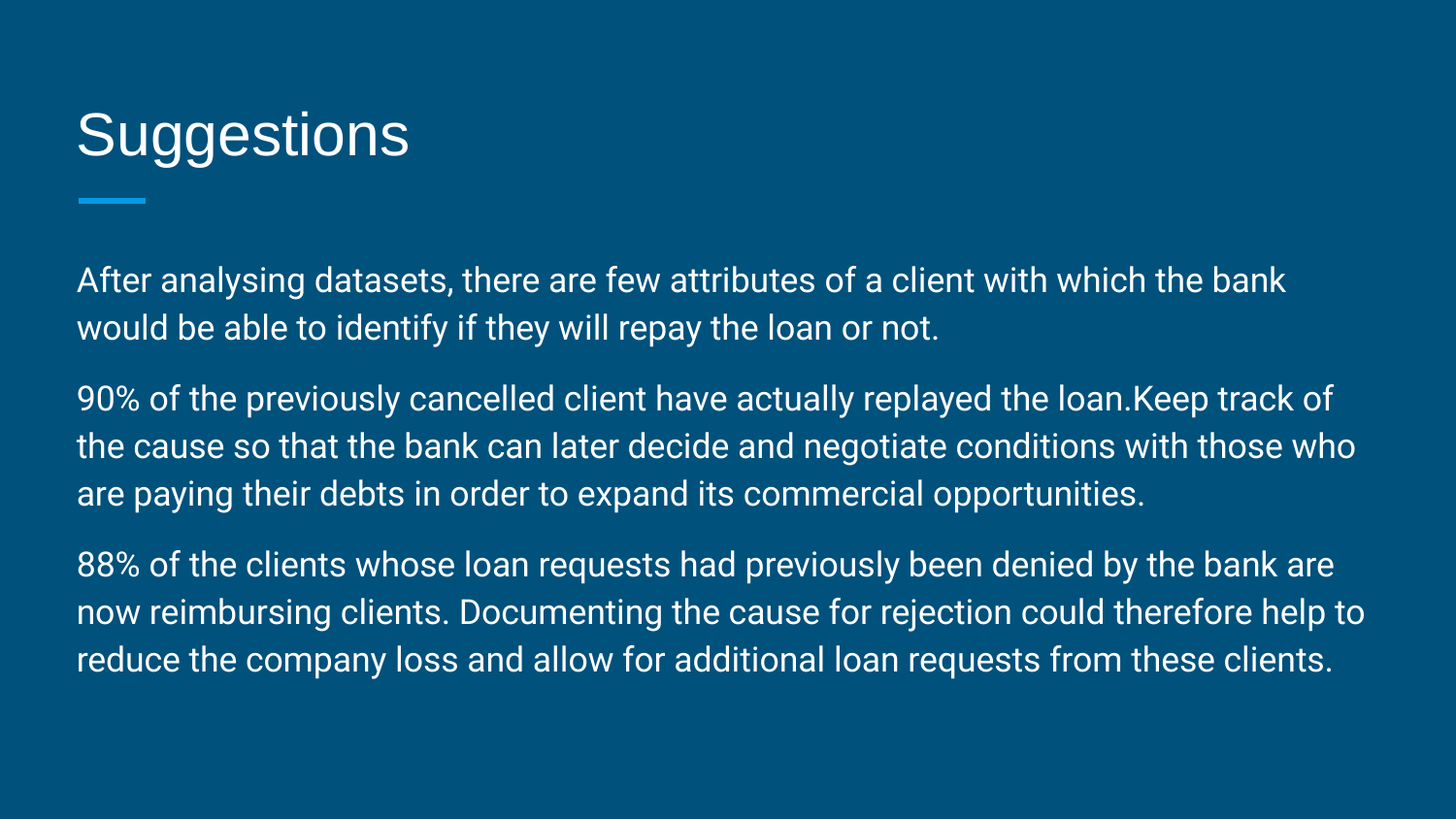

# Suggestions
After analysing datasets, there are few attributes of a client with which the bank would be able to identify if they will repay the loan or not.
90% of the previously cancelled client have actually replayed the loan.Keep track of the cause so that the bank can later decide and negotiate conditions with those who are paying their debts in order to expand its commercial opportunities.
88% of the clients whose loan requests had previously been denied by the bank are now reimbursing clients. Documenting the cause for rejection could therefore help to reduce the company loss and allow for additional loan requests from these clients.